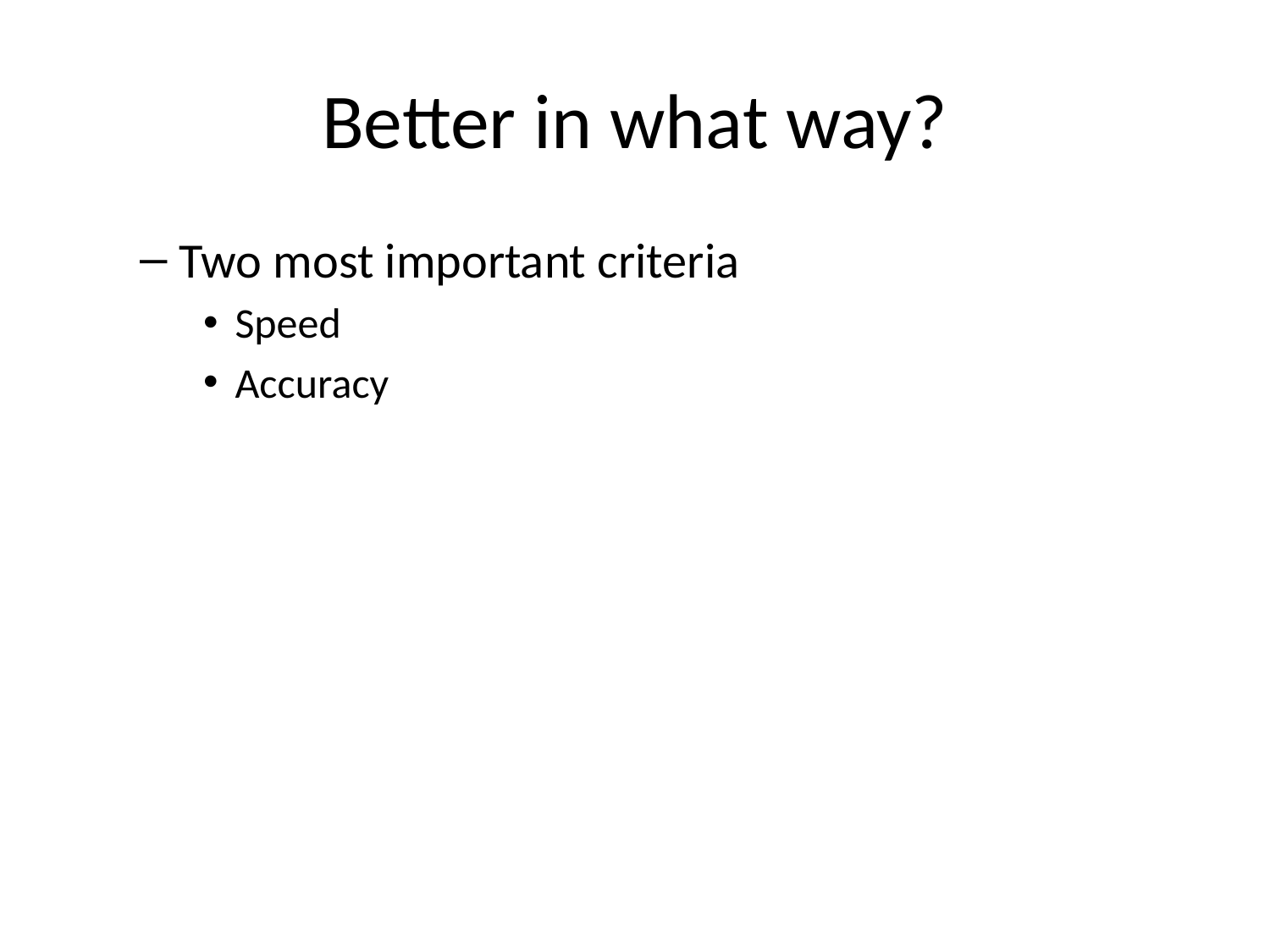

# Better in what way?
Two most important criteria
Speed
Accuracy